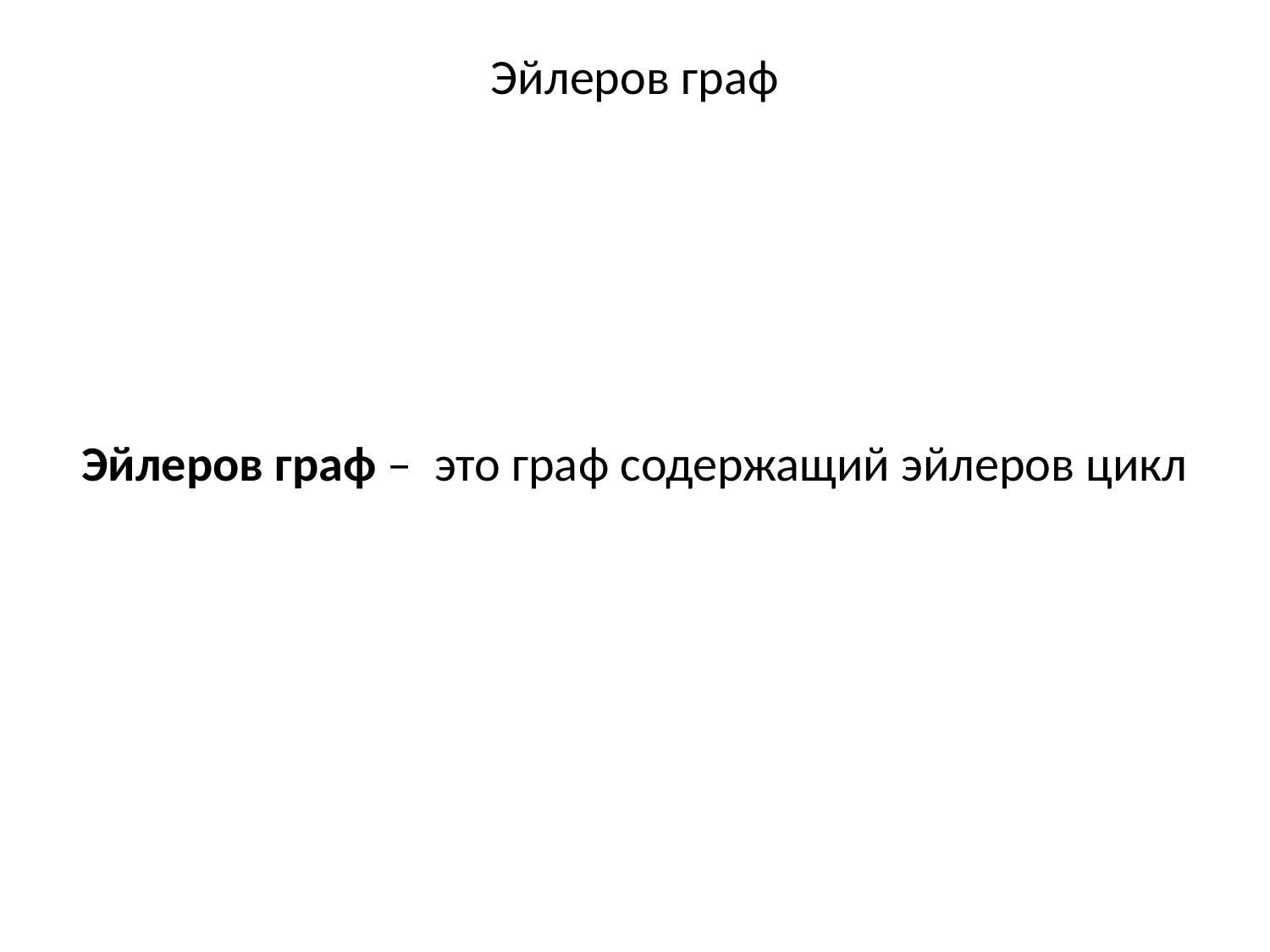

Эйлеров граф
Эйлеров граф –  это граф содержащий эйлеров цикл